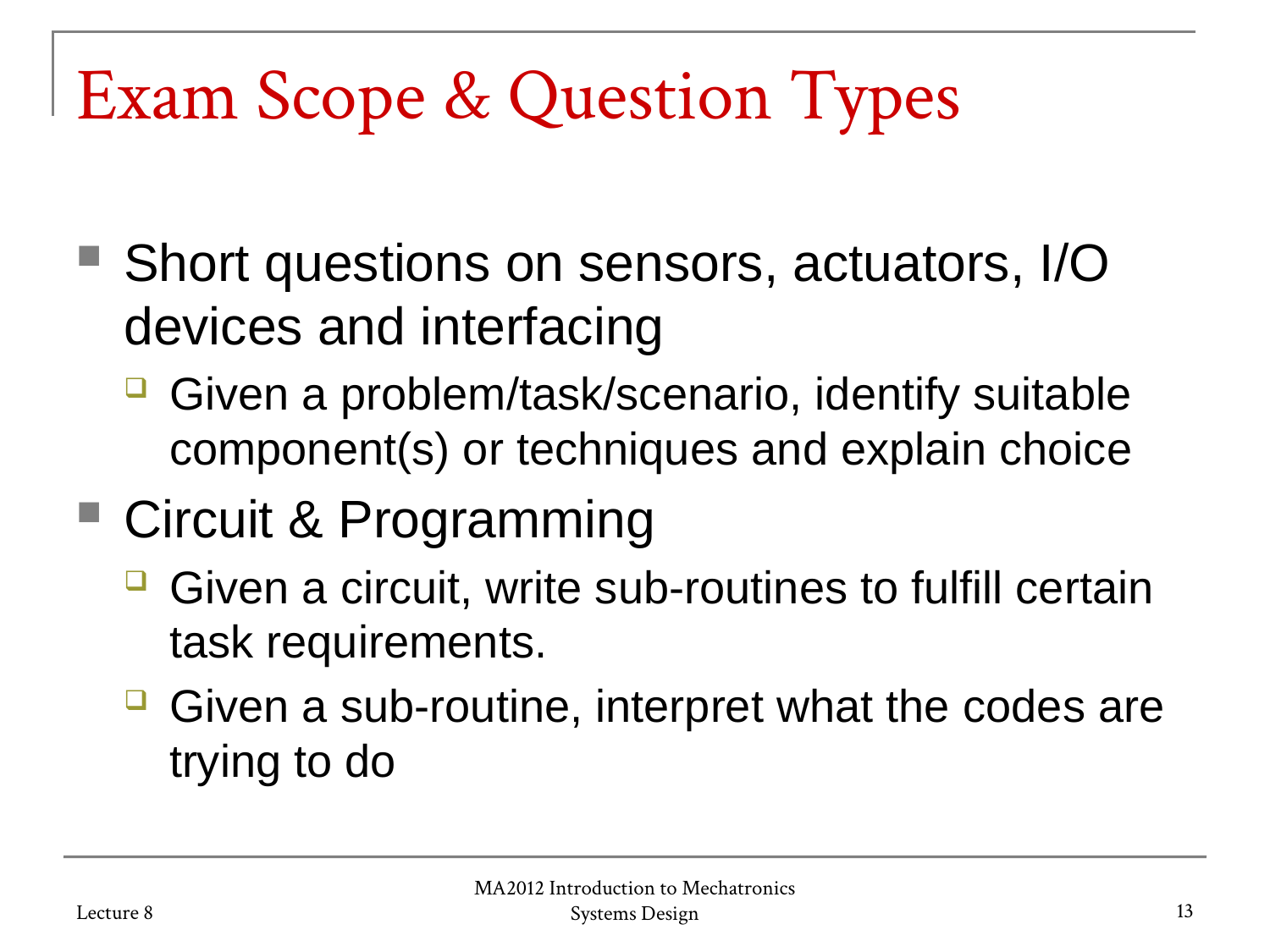

# Exam Scope & Question Types
Short questions on sensors, actuators, I/O devices and interfacing
Given a problem/task/scenario, identify suitable component(s) or techniques and explain choice
Circuit & Programming
Given a circuit, write sub-routines to fulfill certain task requirements.
Given a sub-routine, interpret what the codes are trying to do
Lecture 8
13
MA2012 Introduction to Mechatronics Systems Design